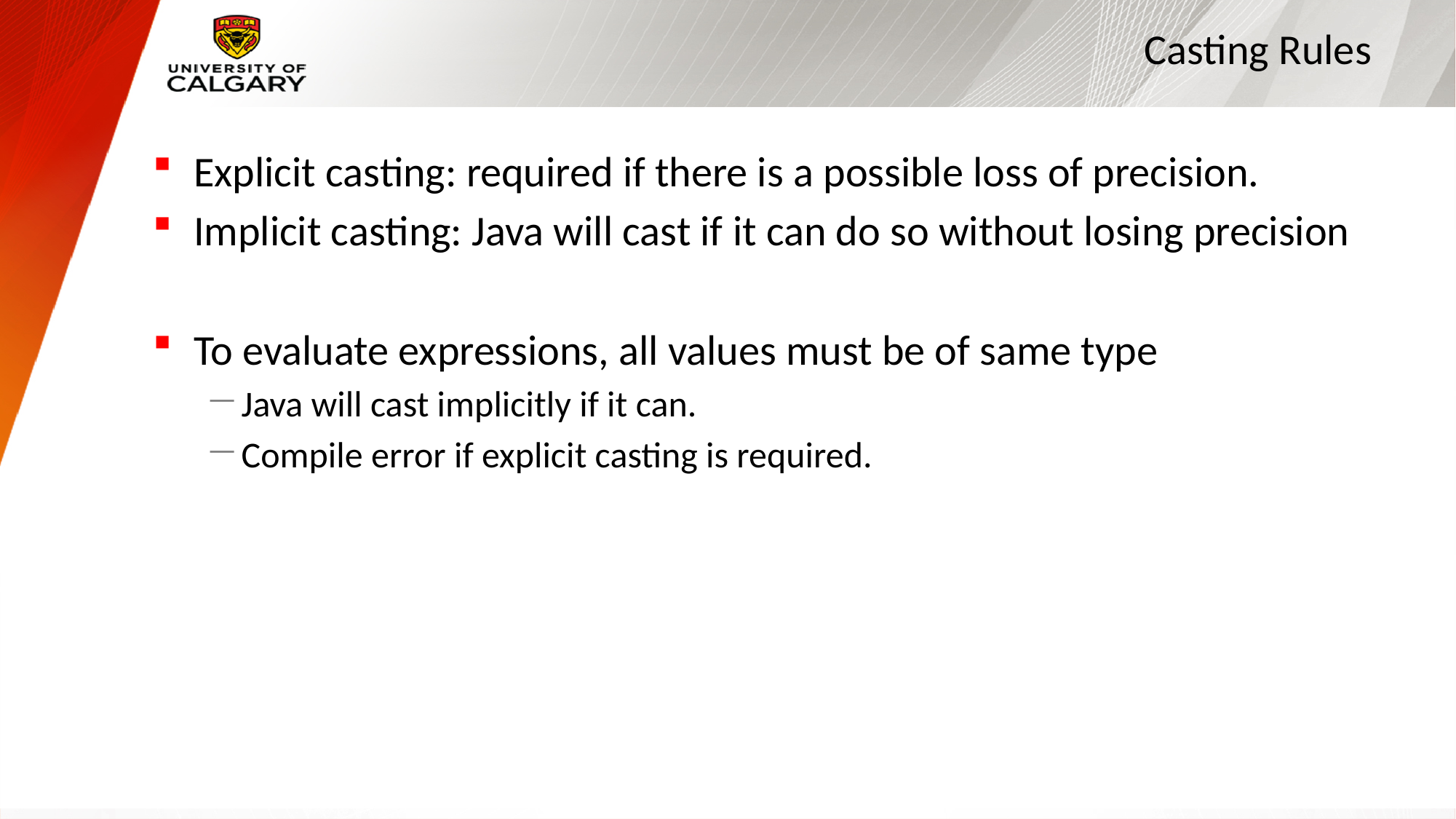

# Casting Rules
Explicit casting: required if there is a possible loss of precision.
Implicit casting: Java will cast if it can do so without losing precision

To evaluate expressions, all values must be of same type
Java will cast implicitly if it can.
Compile error if explicit casting is required.